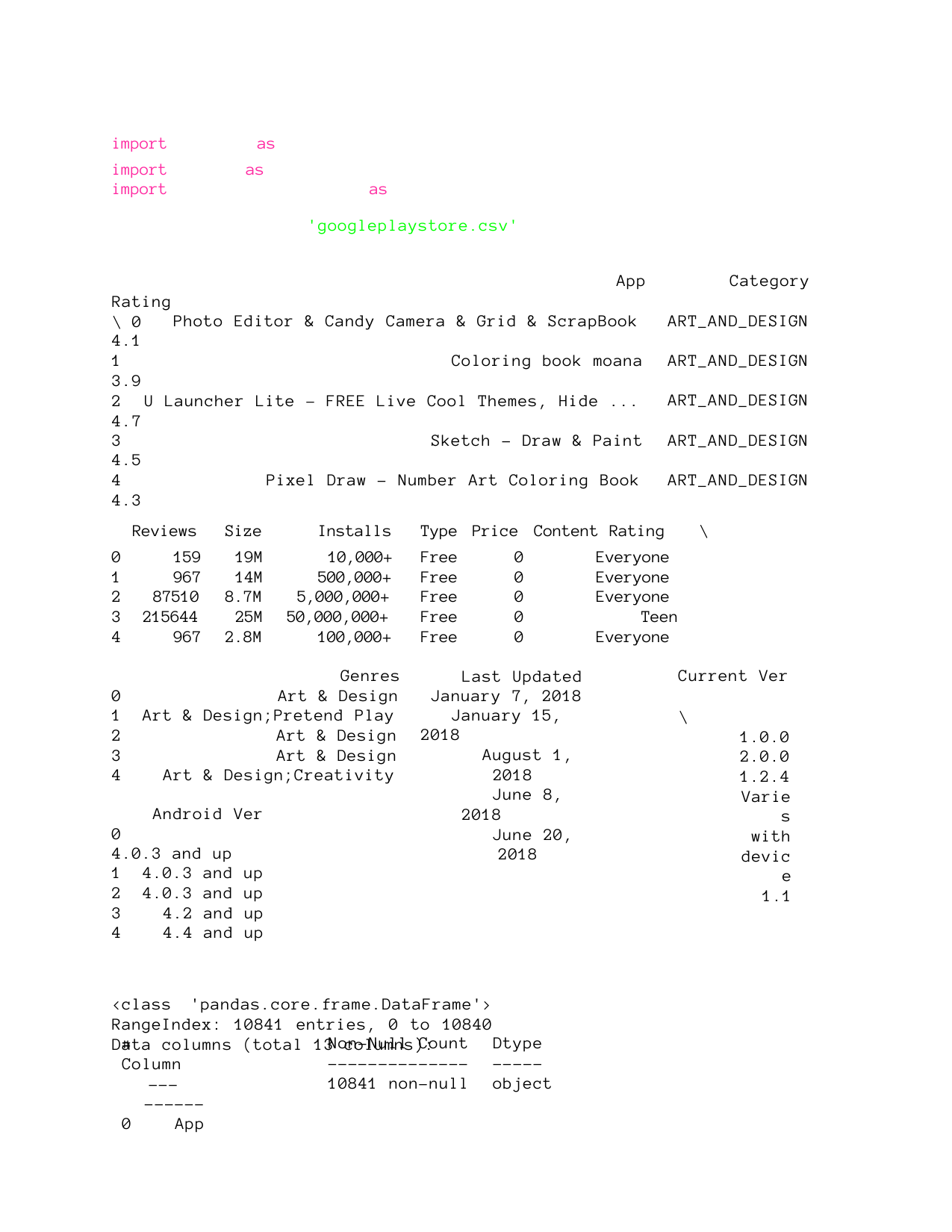

| import | as |  |
| --- | --- | --- |
| import | as |  |
| import |  | as |
'googleplaystore.csv'
App
Category
Rating	\ 0
4.1
1
3.9
Photo Editor & Candy Camera & Grid & ScrapBook
ART_AND_DESIGN
Coloring book moana
ART_AND_DESIGN
ART_AND_DESIGN
2	U Launcher Lite – FREE Live Cool Themes, Hide ... 4.7
3
4.5
4
4.3
Sketch - Draw & Paint
ART_AND_DESIGN
Pixel Draw - Number Art Coloring Book
ART_AND_DESIGN
|  | Reviews | Size | Installs | Type | Price | Content Rating | \ |
| --- | --- | --- | --- | --- | --- | --- | --- |
| 0 | 159 | 19M | 10,000+ | Free | 0 | Everyone |  |
| 1 | 967 | 14M | 500,000+ | Free | 0 | Everyone |  |
| 2 | 87510 | 8.7M | 5,000,000+ | Free | 0 | Everyone |  |
| 3 | 215644 | 25M | 50,000,000+ | Free | 0 | Teen |  |
| 4 | 967 | 2.8M | 100,000+ | Free | 0 | Everyone |  |
Genres
0	Art & Design
Art & Design;Pretend Play
Art & Design
Art & Design
Art & Design;Creativity
Current Ver	\
1.0.0
2.0.0
1.2.4
Varies with device
1.1
Last Updated January 7, 2018
January 15, 2018
August 1, 2018
June 8, 2018
June 20, 2018
Android Ver 0	4.0.3 and up
4.0.3 and up
4.0.3 and up
4.2 and up
4.4 and up

<class 'pandas.core.frame.DataFrame'> RangeIndex: 10841 entries, 0 to 10840 Data columns (total 13 columns):
#	Column
---	------
0	App
Non-Null Count
--------------
10841 non-null
Dtype
-----
object